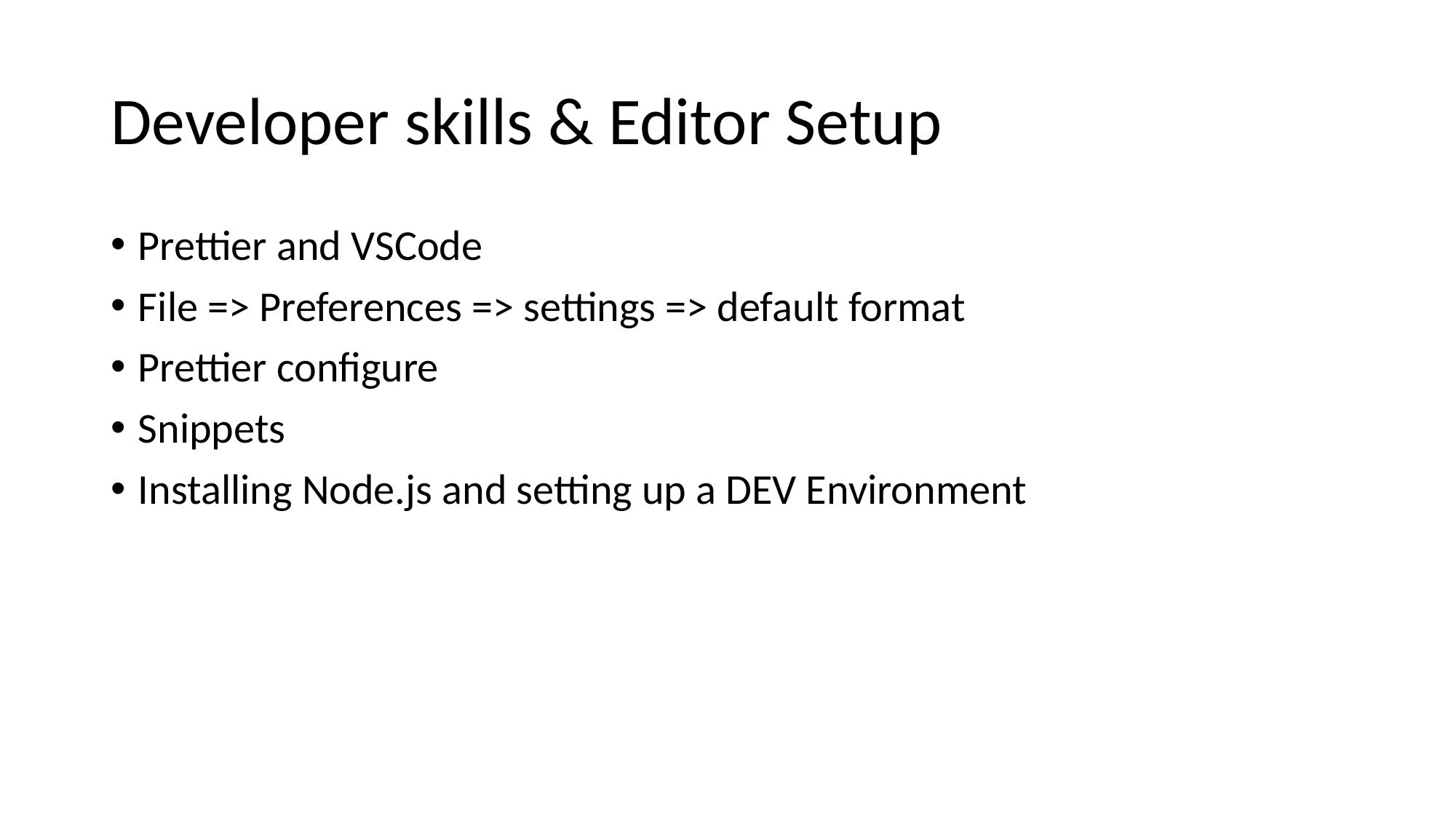

# Developer skills & Editor Setup
Prettier and VSCode
File => Preferences => settings => default format
Prettier configure
Snippets
Installing Node.js and setting up a DEV Environment